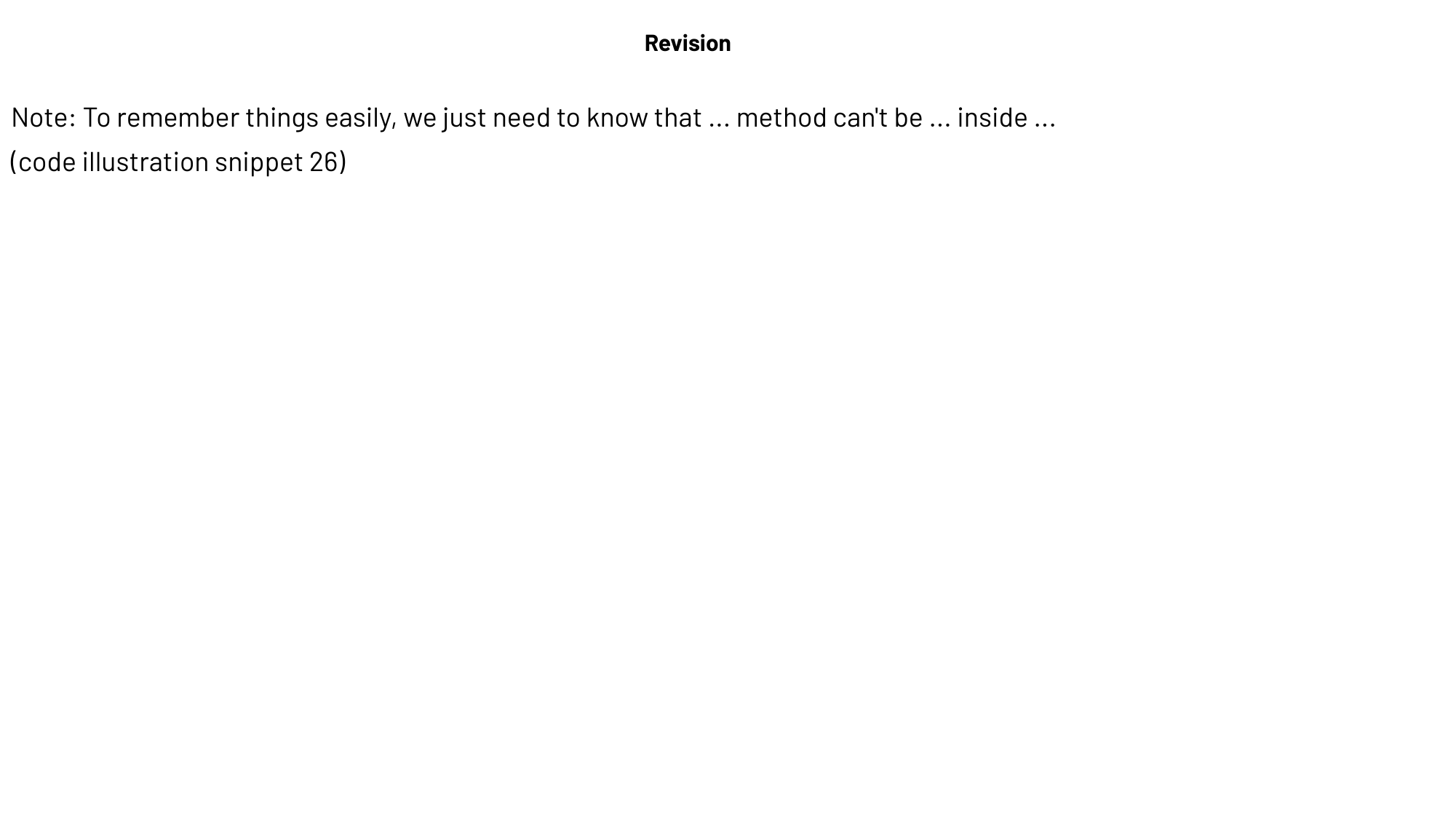

Revision
Note: To remember things easily, we just need to know that ... method can't be ... inside ...
(code illustration snippet 26)